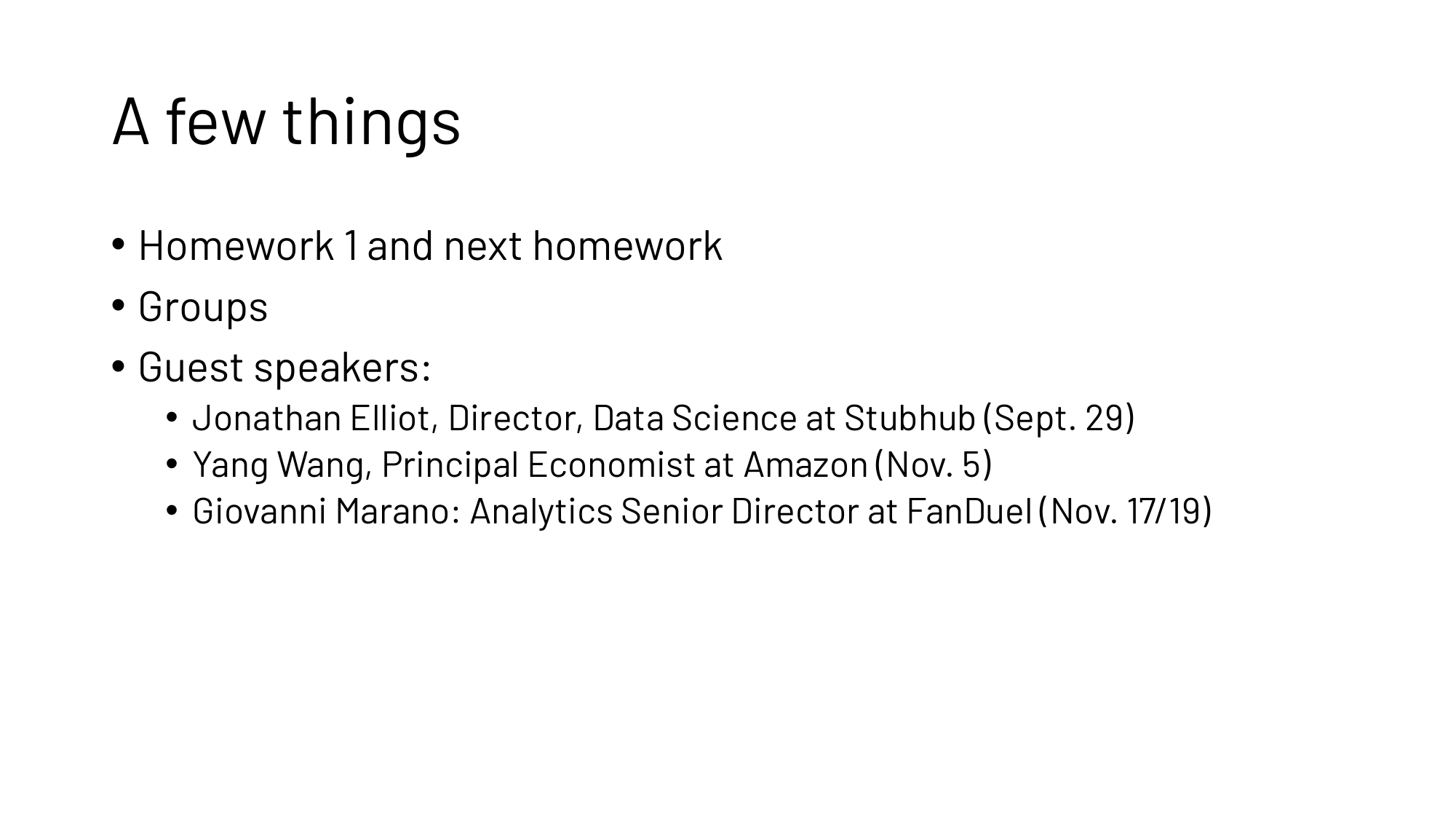

# A few things
Homework 1 and next homework
Groups
Guest speakers:
Jonathan Elliot, Director, Data Science at Stubhub (Sept. 29)
Yang Wang, Principal Economist at Amazon (Nov. 5)
Giovanni Marano: Analytics Senior Director at FanDuel (Nov. 17/19)